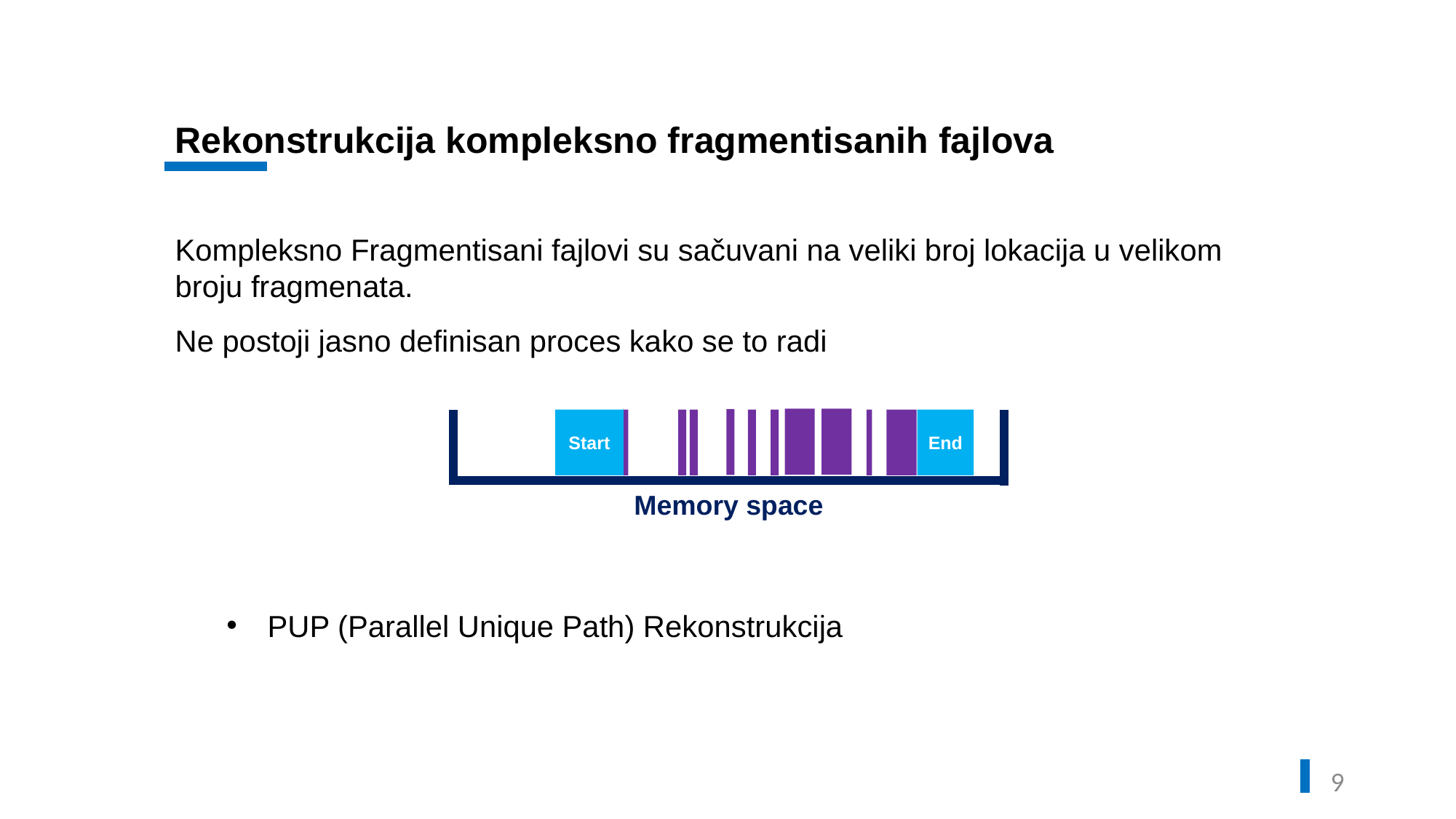

Rekonstrukcija kompleksno fragmentisanih fajlova
Kompleksno Fragmentisani fajlovi su sačuvani na veliki broj lokacija u velikom broju fragmenata.
Ne postoji jasno definisan proces kako se to radi

Start

End
Memory space
PUP (Parallel Unique Path) Rekonstrukcija
9